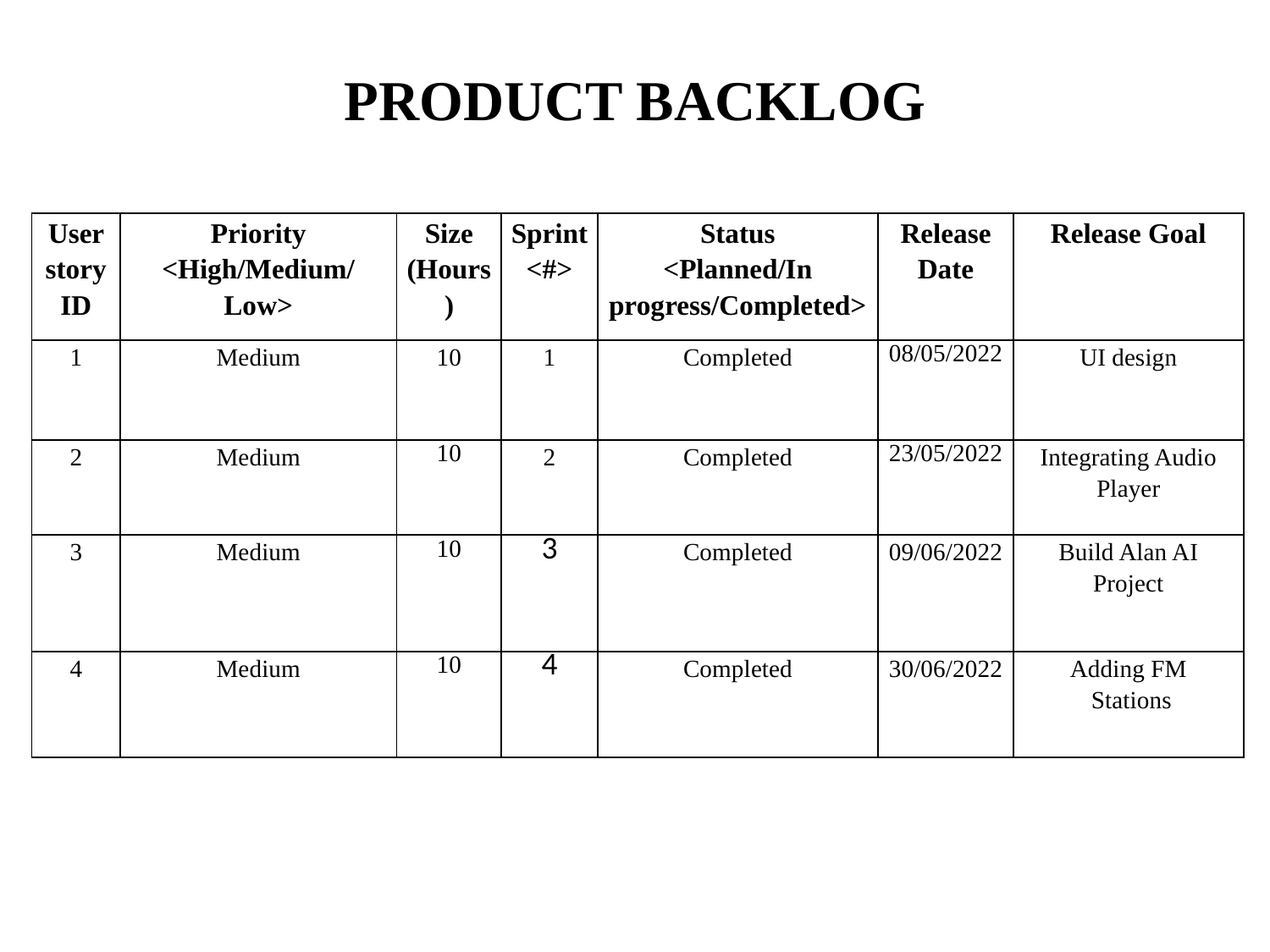

# PRODUCT BACKLOG
| User story ID | Priority <High/Medium/Low> | Size (Hours) | Sprint <#> | Status <Planned/In progress/Completed> | Release Date | Release Goal |
| --- | --- | --- | --- | --- | --- | --- |
| 1 | Medium | 10 | 1 | Completed | 08/05/2022 | UI design |
| 2 | Medium | 10 | 2 | Completed | 23/05/2022 | Integrating Audio Player |
| 3 | Medium | 10 | 3 | Completed | 09/06/2022 | Build Alan AI Project |
| 4 | Medium | 10 | 4 | Completed | 30/06/2022 | Adding FM Stations |